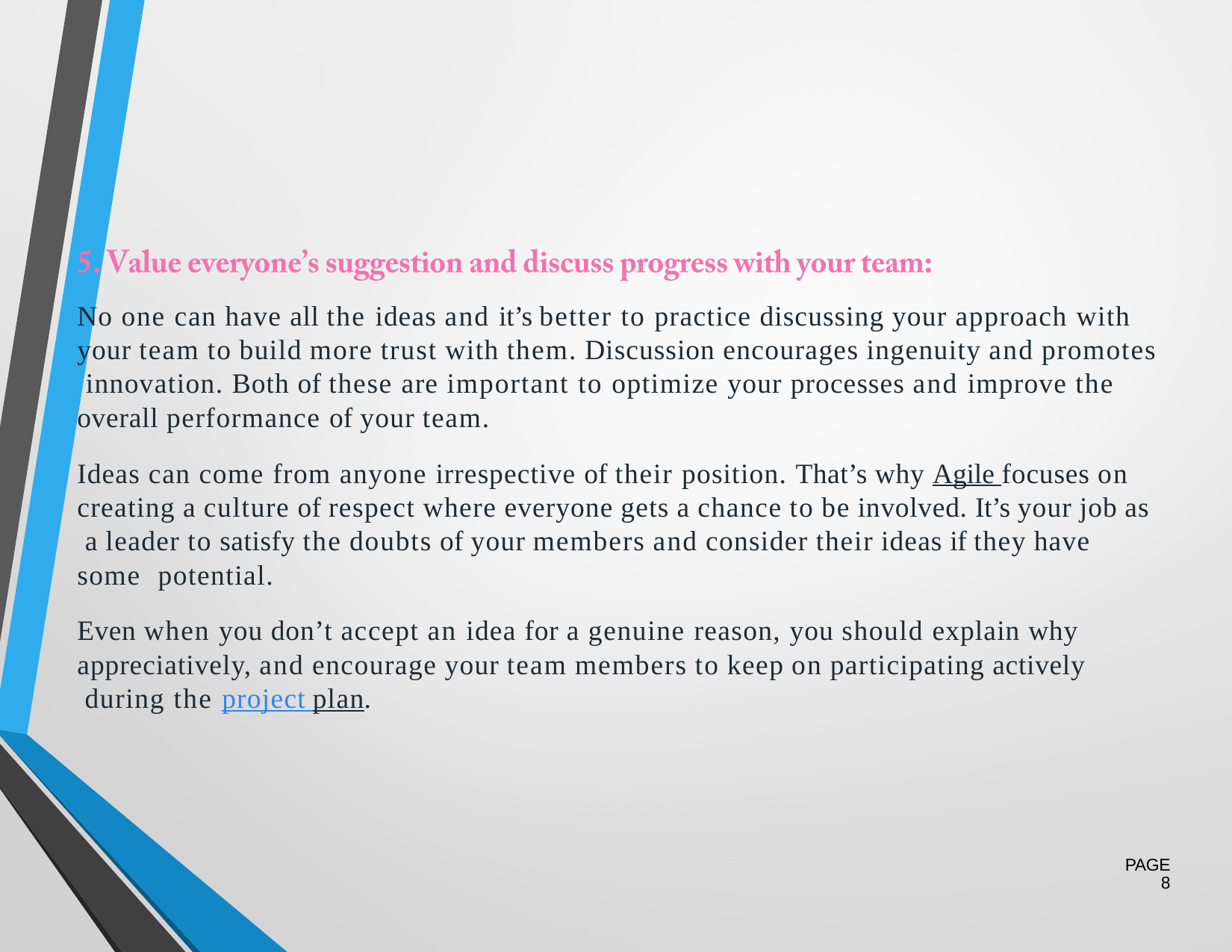

No one can have all the ideas and it’s better to practice discussing your approach with  your team to build more trust with them. Discussion encourages ingenuity and promotes  innovation. Both of these are important to optimize your processes and improve the  overall performance of your team.
Ideas can come from anyone irrespective of their position. That’s why Agile focuses on  creating a culture of respect where everyone gets a chance to be involved. It’s your job as  a leader to satisfy the doubts of your members and consider their ideas if they have some  potential.
Even when you don’t accept an idea for a genuine reason, you should explain why  appreciatively, and encourage your team members to keep on participating actively  during the project plan.
PAGE 8